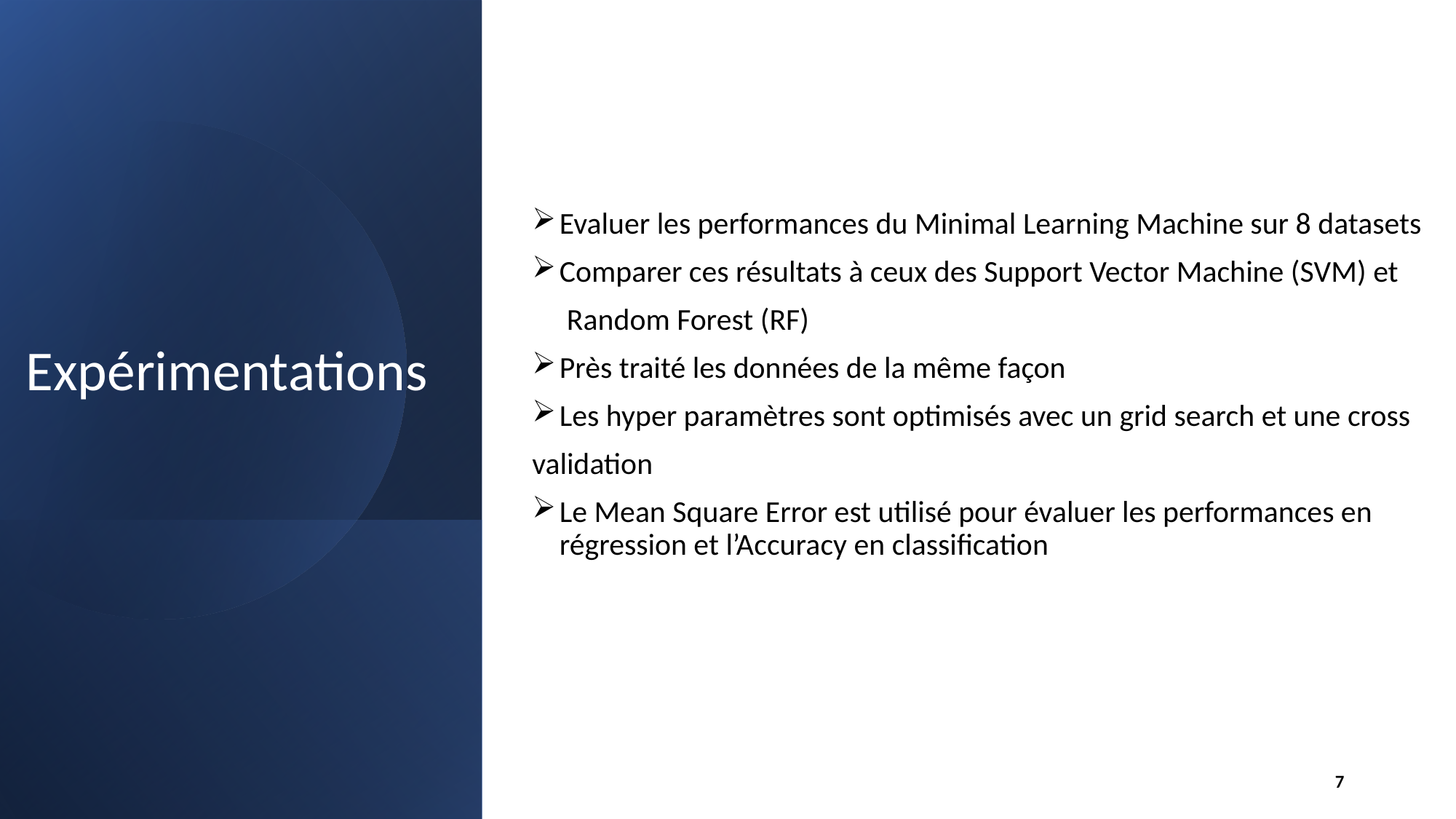

Evaluer les performances du Minimal Learning Machine sur 8 datasets
Comparer ces résultats à ceux des Support Vector Machine (SVM) et
     Random Forest (RF)
Près traité les données de la même façon
Les hyper paramètres sont optimisés avec un grid search et une cross
validation
Le Mean Square Error est utilisé pour évaluer les performances en  régression et l’Accuracy en classification

# Expérimentations

7